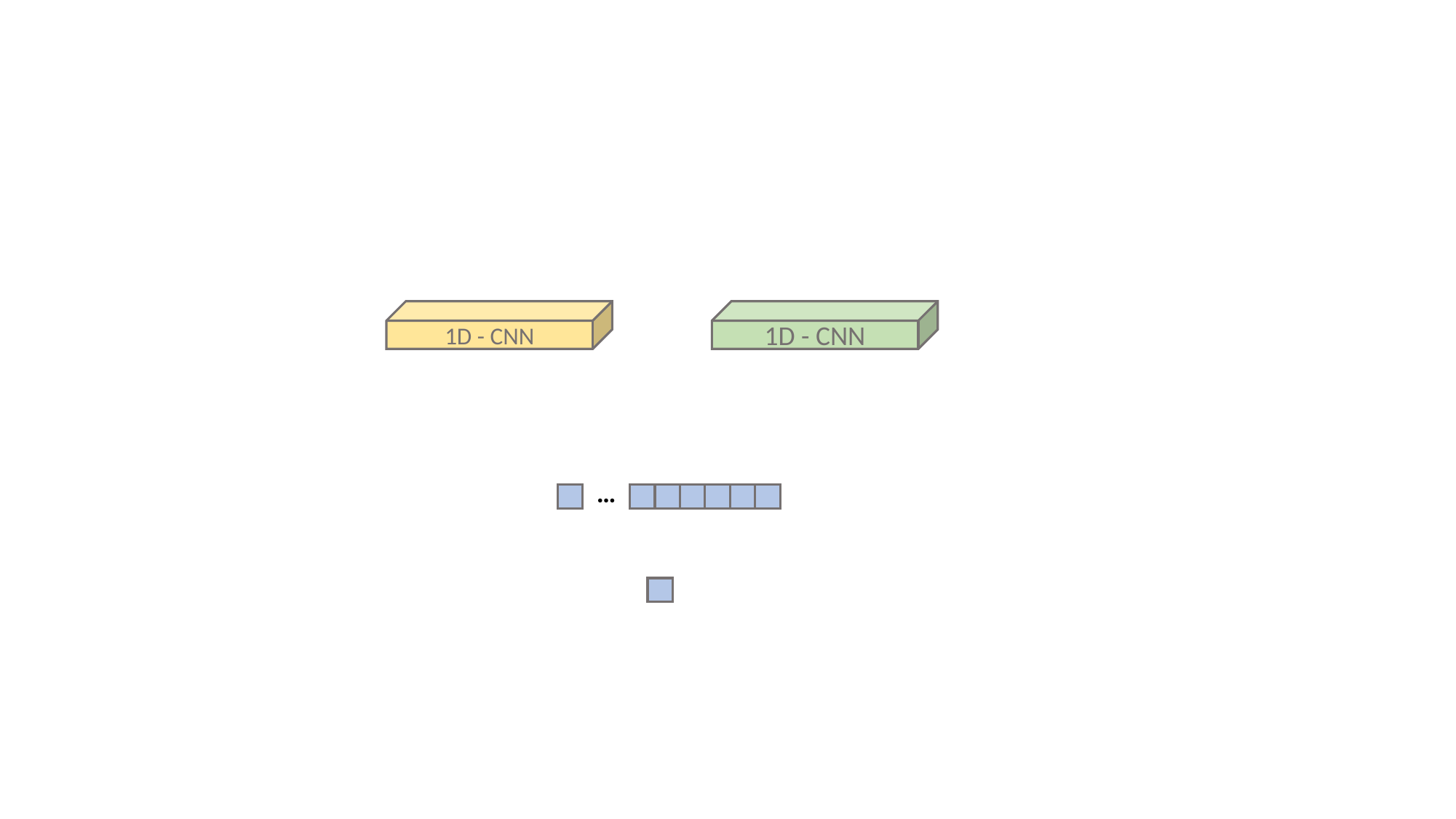

1D - CNN
1D - CNN
…